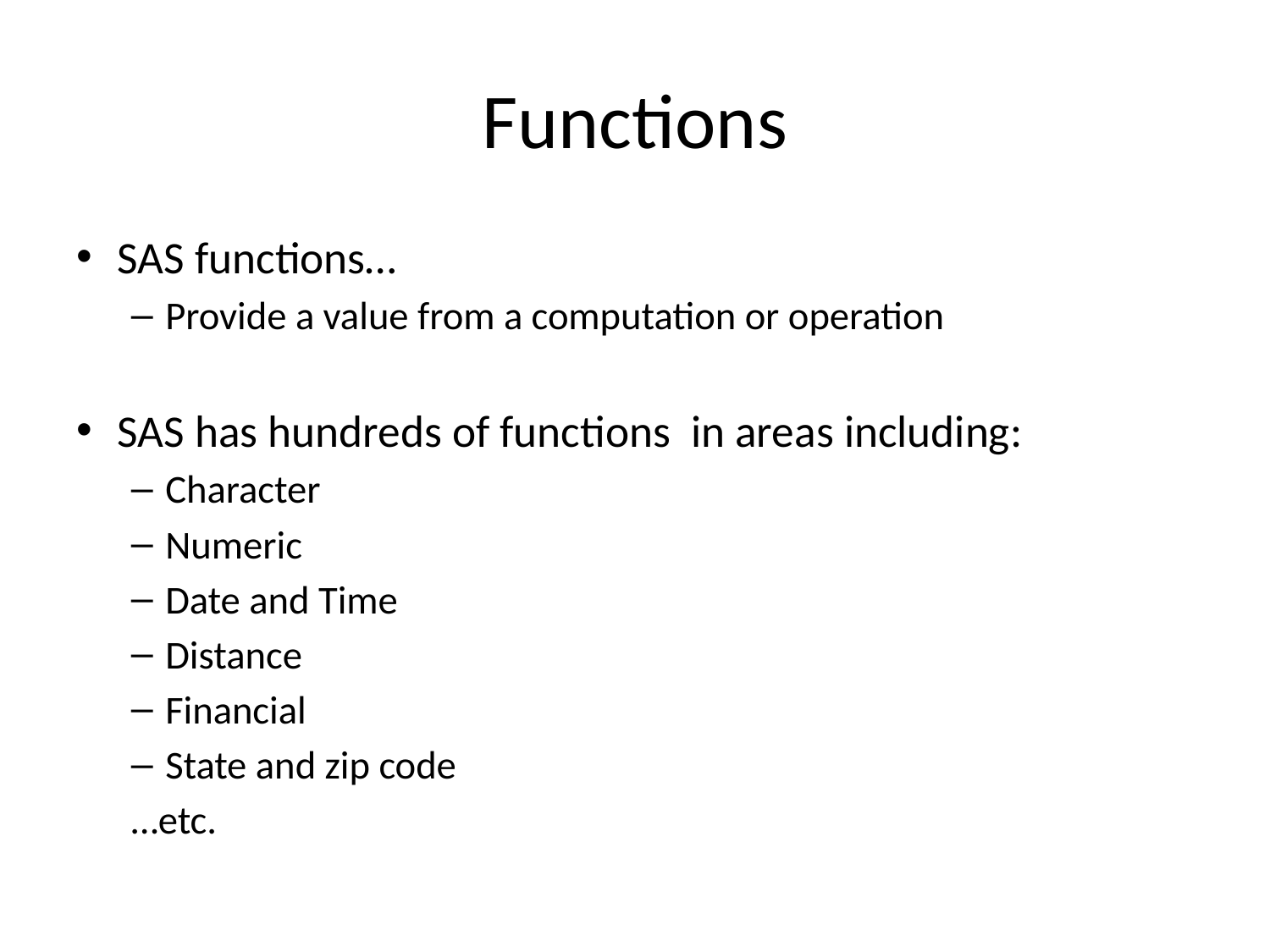

# Functions
SAS functions…
Provide a value from a computation or operation

SAS has hundreds of functions  in areas including:
Character
Numeric
Date and Time
Distance
Financial
State and zip code
				…etc.